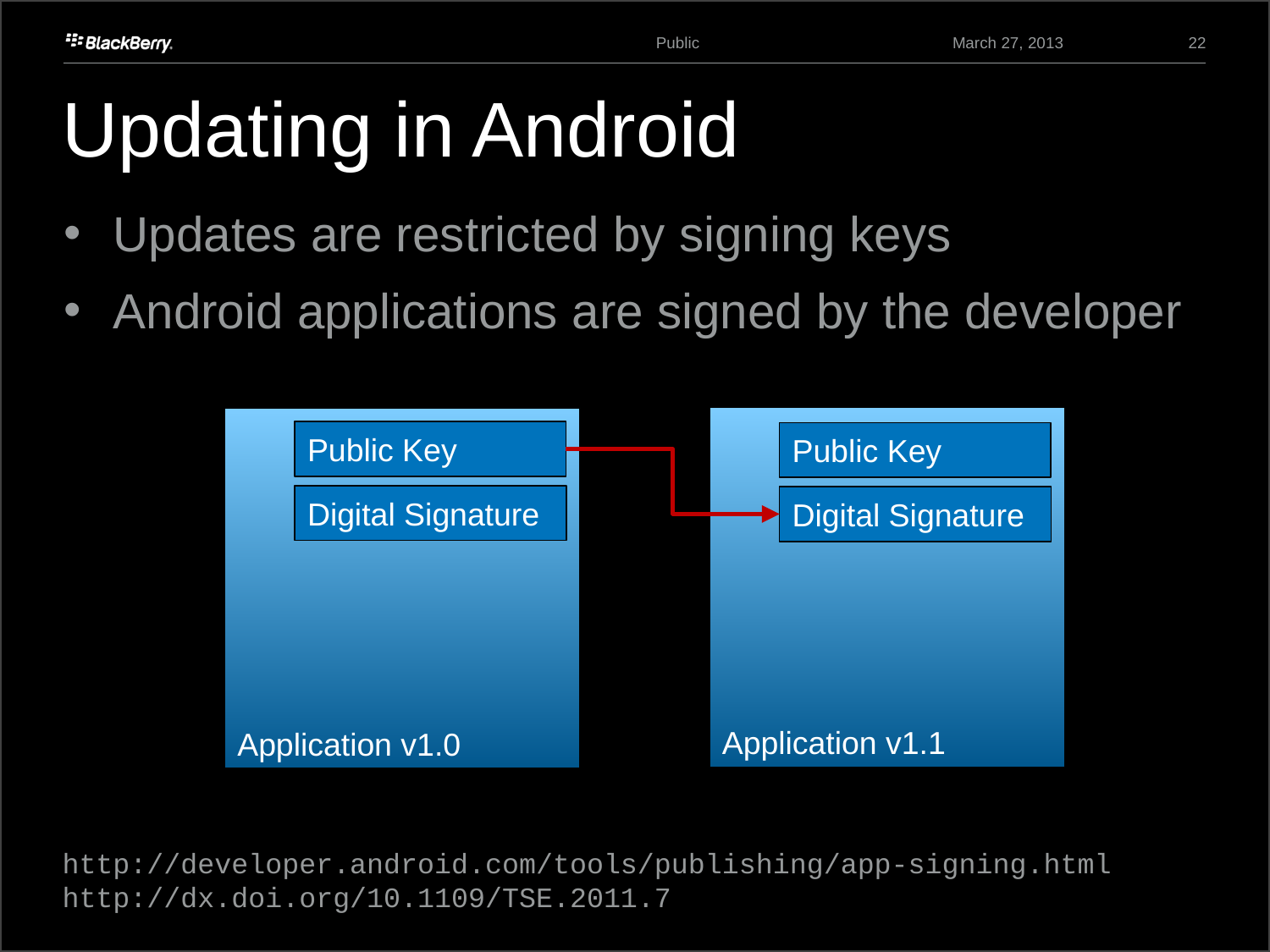

22
March 27, 2013
# Updating in Android
Updates are restricted by signing keys
Android applications are signed by the developer

Application v1.1
Application v1.0
Public Key
Public Key
Digital Signature
Digital Signature
http://developer.android.com/tools/publishing/app-signing.html
http://dx.doi.org/10.1109/TSE.2011.7